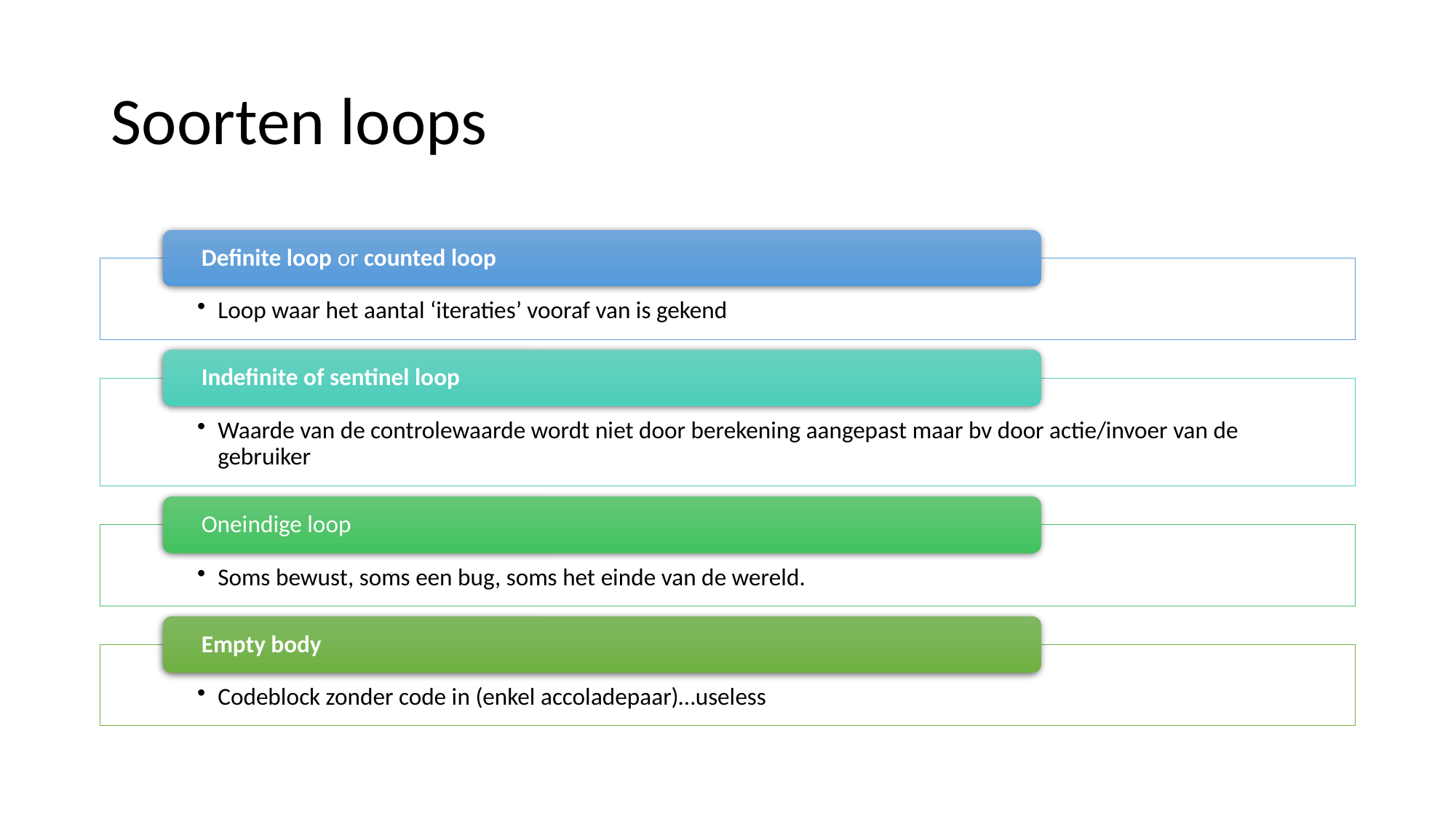

# Soorten loops
Loop waar het aantal ‘iteraties’ vooraf van is gekend
Definite loop or counted loop
Waarde van de controlewaarde wordt niet door berekening aangepast maar bv door actie/invoer van de gebruiker
Indefinite of sentinel loop
Soms bewust, soms een bug, soms het einde van de wereld.
Oneindige loop
Codeblock zonder code in (enkel accoladepaar)…useless
Empty body